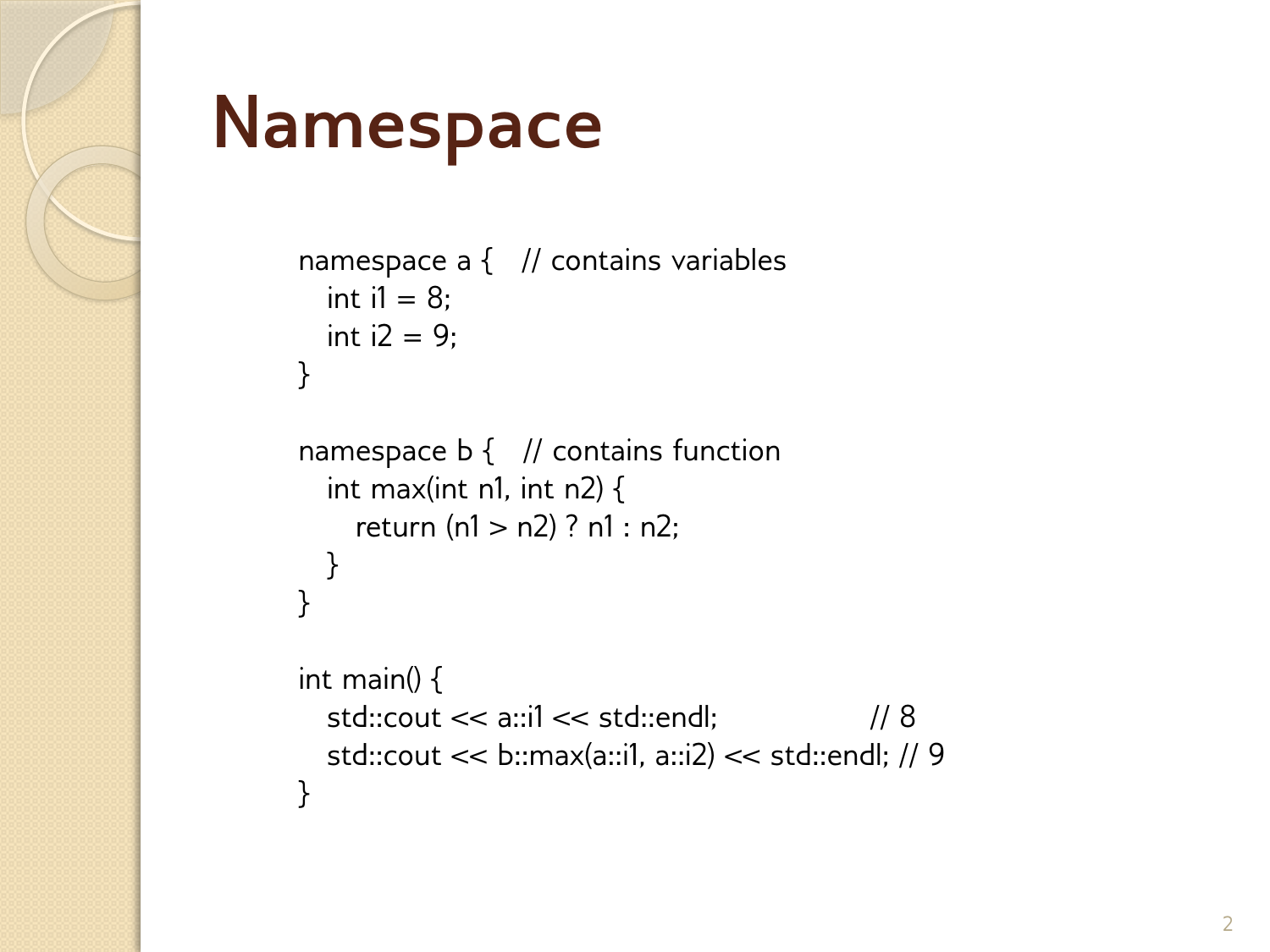

# Namespace
namespace a {   // contains variables
   int i1 = 8;
   int i2 = 9;
}

namespace b {   // contains function
   int max(int n1, int n2) {
      return (n1 > n2) ? n1 : n2;
   }
}

int main() {
   std::cout << a::i1 << std::endl;                // 8
   std::cout << b::max(a::i1, a::i2) << std::endl; // 9
}
2